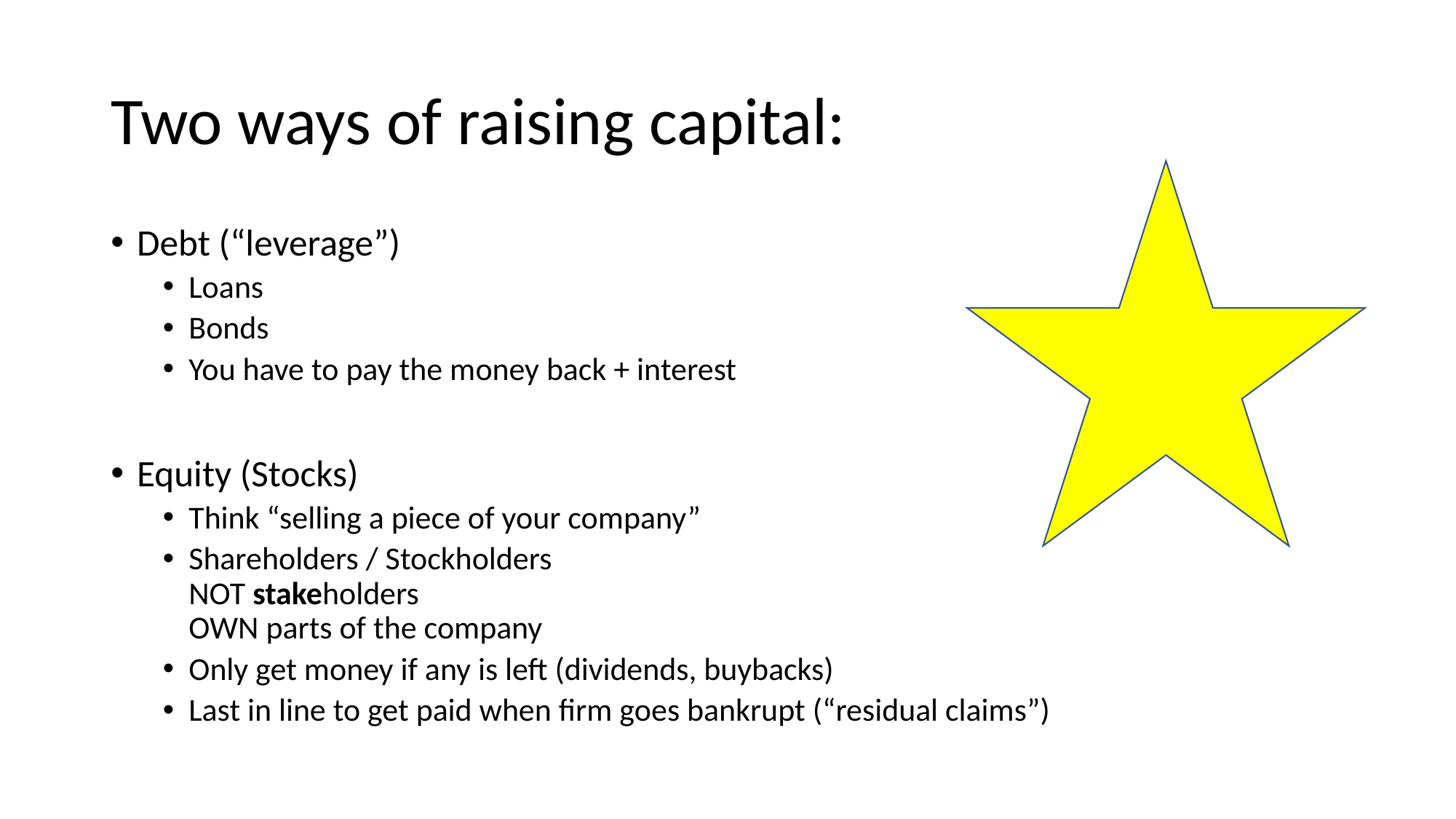

# Two ways of raising capital:

Debt (“leverage”)
Loans
Bonds
You have to pay the money back + interest

Equity (Stocks)
Think “selling a piece of your company”
Shareholders / Stockholders
	NOT stakeholders
OWN parts of the company
Only get money if any is left (dividends, buybacks)
Last in line to get paid when firm goes bankrupt (“residual claims”)